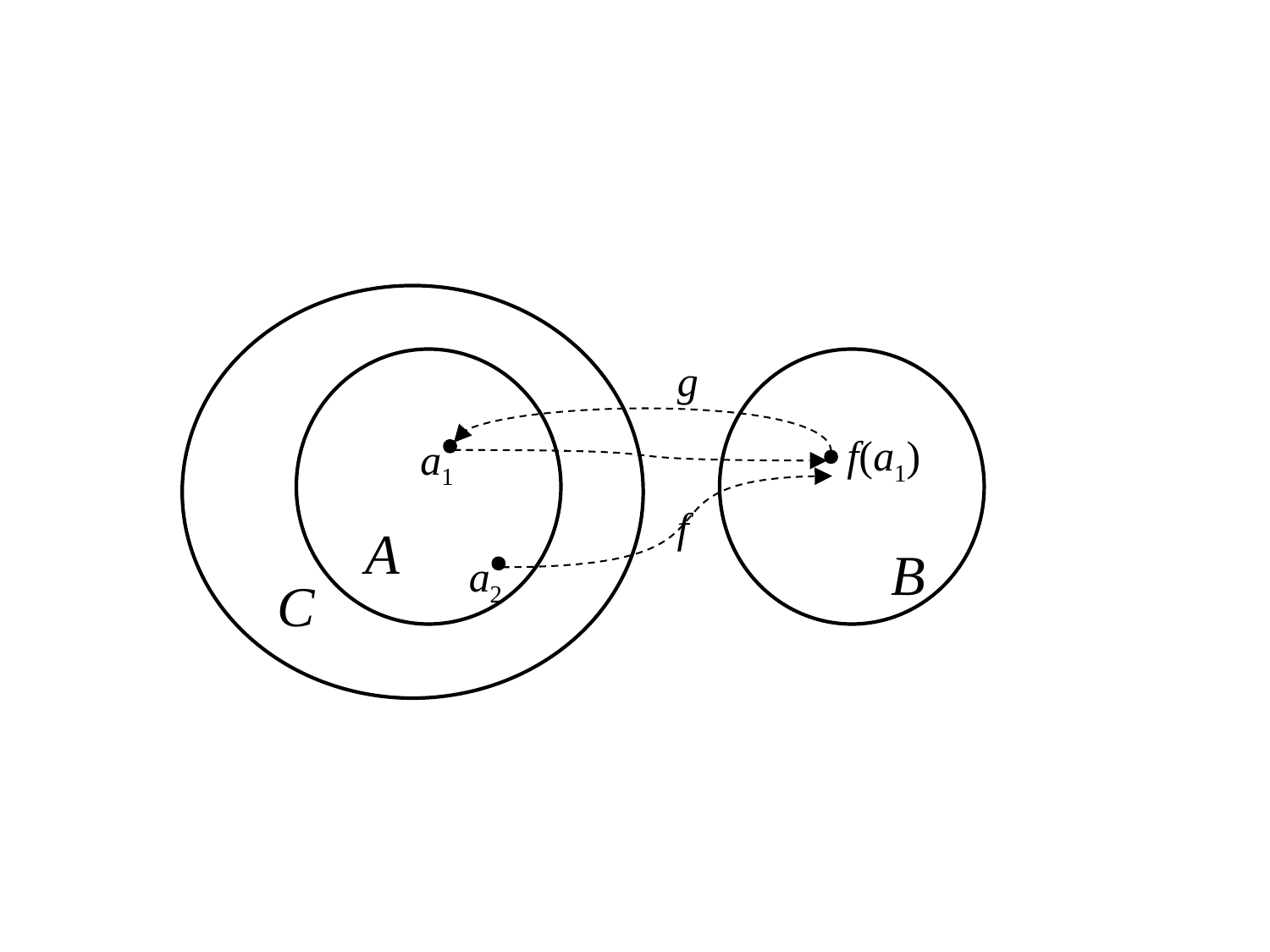

g

f(a1)
a1

f
A
B
a2

C